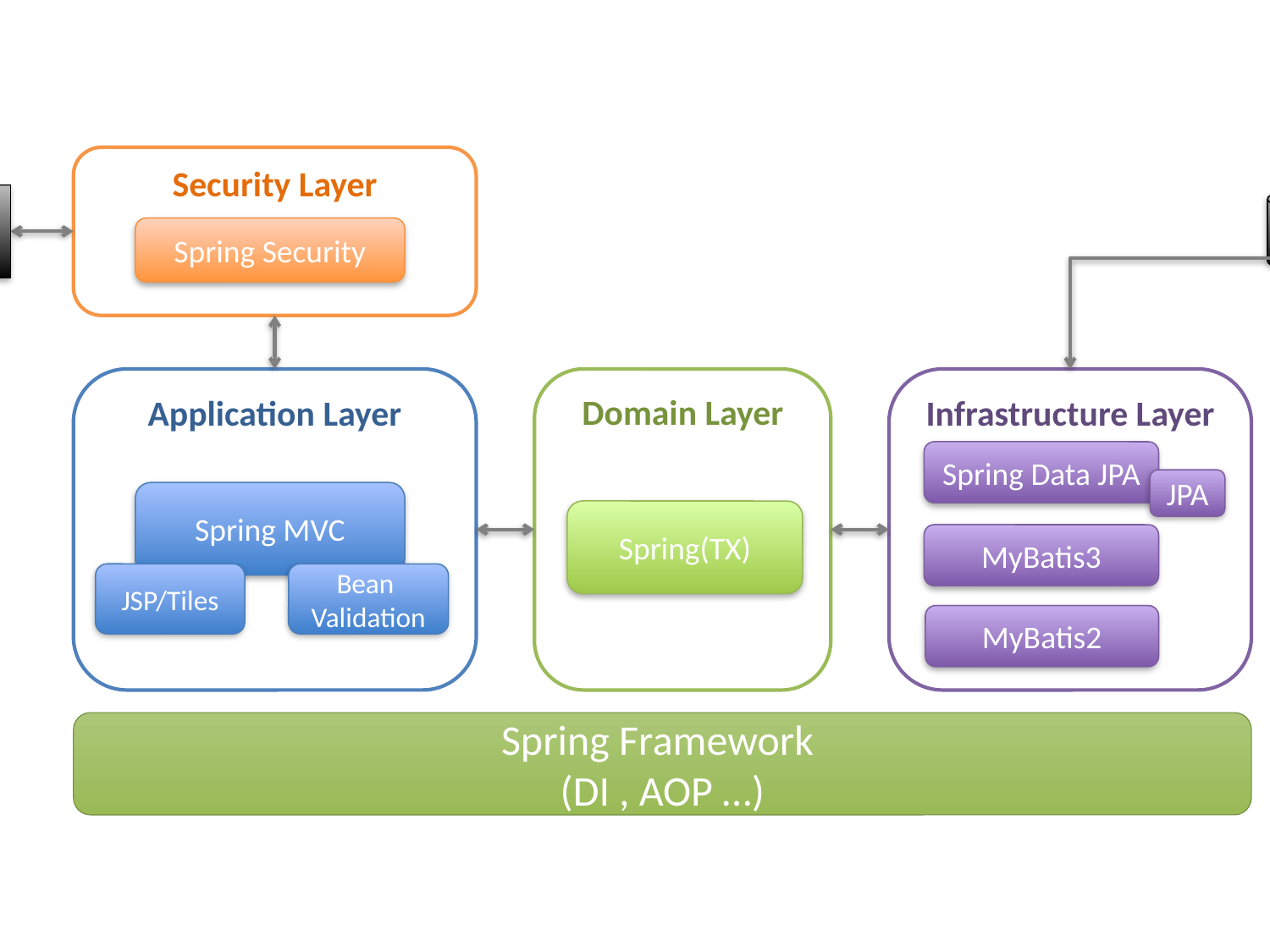

Security Layer
RDBMS
Web Brower
(Client)
Spring Security
Infrastructure Layer
Application Layer
Domain Layer
Spring Data JPA
JPA
Spring MVC
Spring(TX)
MyBatis3
JSP/Tiles
Bean
Validation
MyBatis2
Spring Framework
(DI , AOP …)